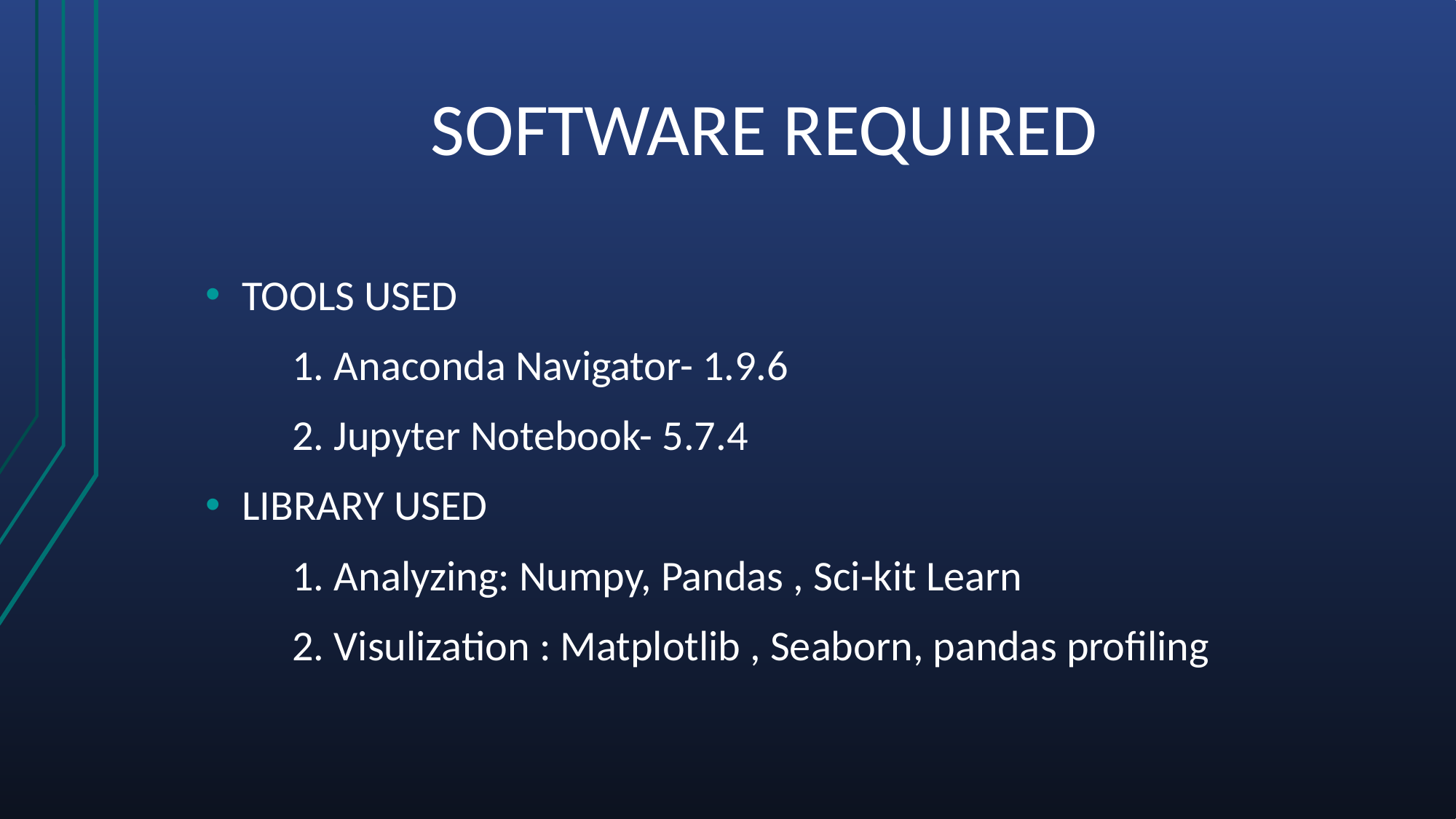

# SOFTWARE REQUIRED

TOOLS USED
         1. Anaconda Navigator- 1.9.6
         2. Jupyter Notebook- 5.7.4
LIBRARY USED
         1. Analyzing: Numpy, Pandas , Sci-kit Learn
         2. Visulization : Matplotlib , Seaborn, pandas profiling